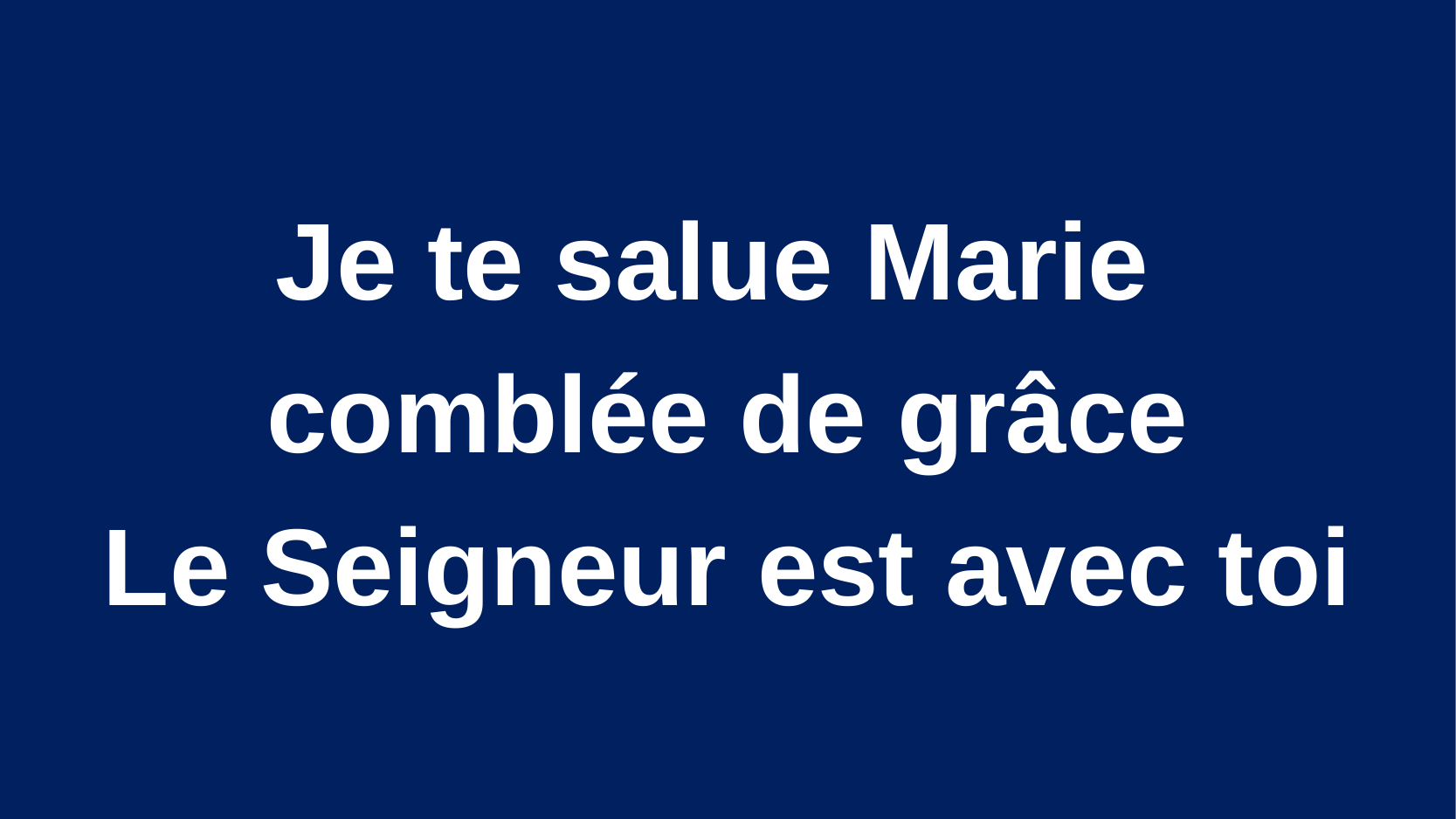

Je te salue Marie
comblée de grâce
Le Seigneur est avec toi